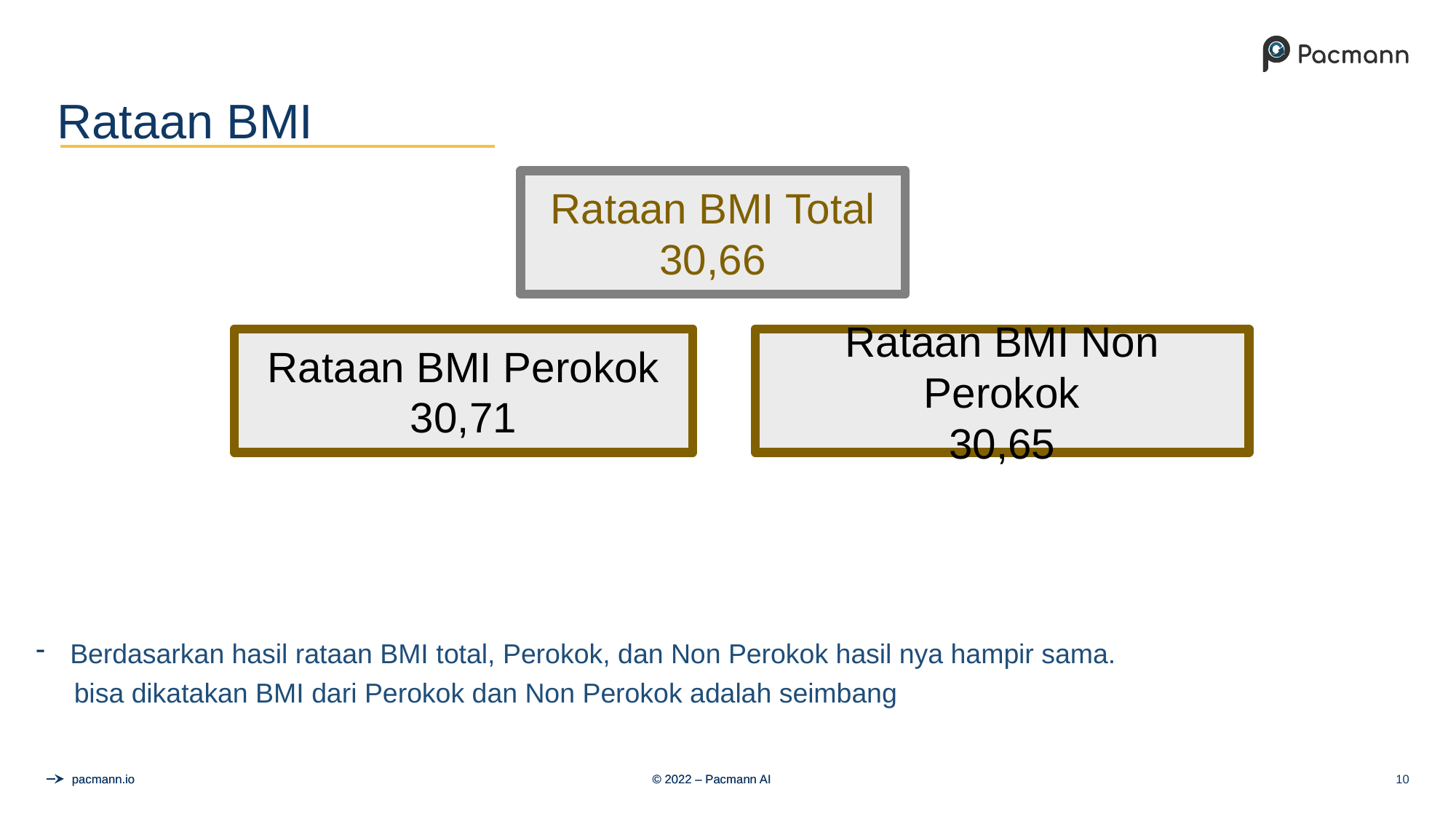

# Rataan BMI
Rataan BMI Total
30,66
Rataan BMI Perokok
30,71
Rataan BMI Non Perokok
30,65
Berdasarkan hasil rataan BMI total, Perokok, dan Non Perokok hasil nya hampir sama.
     bisa dikatakan BMI dari Perokok dan Non Perokok adalah seimbang